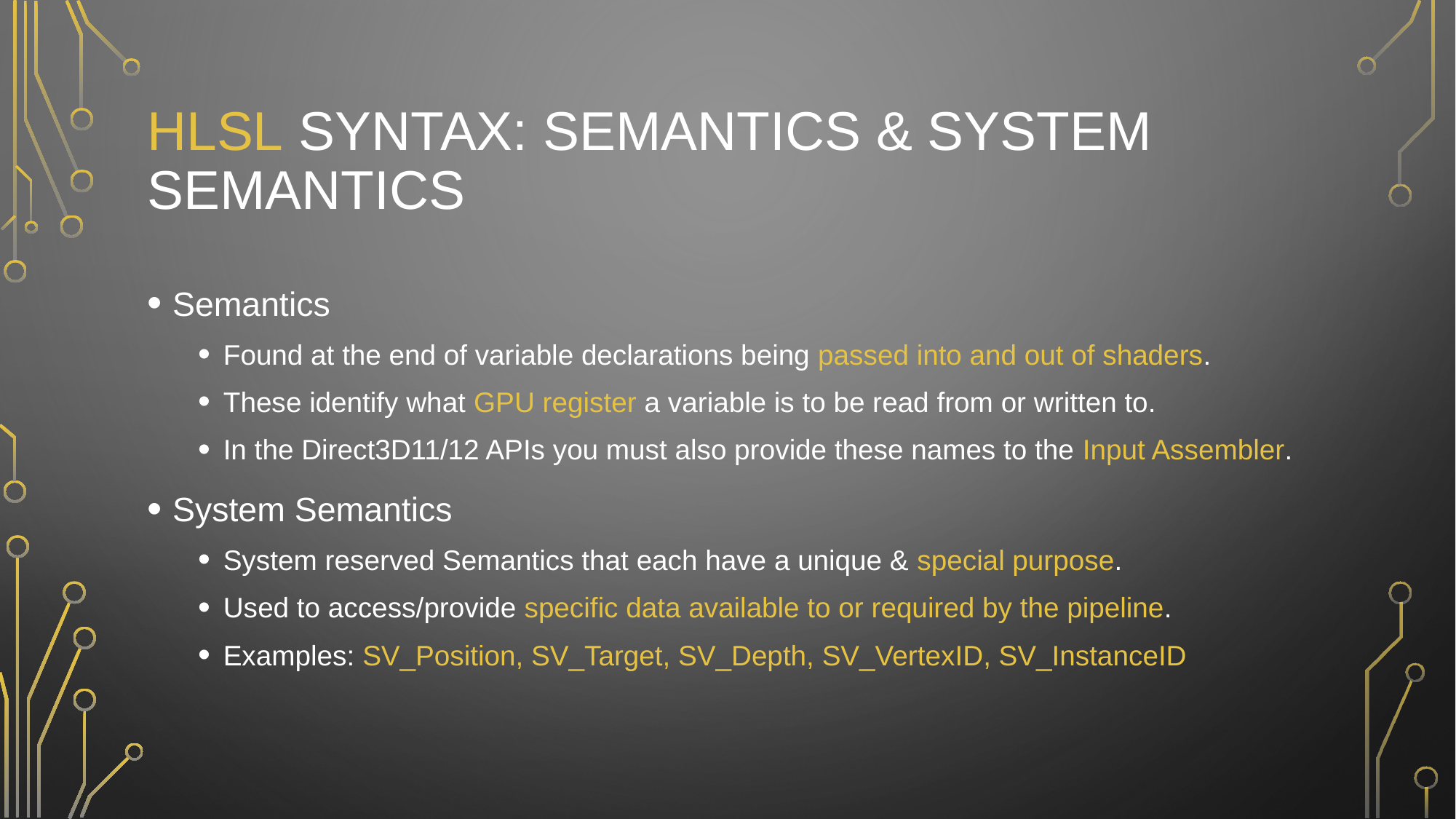

# HLSL SYNTAX: SEMANTICS & SYSTEM SEMANTICS
Semantics
Found at the end of variable declarations being passed into and out of shaders.
These identify what GPU register a variable is to be read from or written to.
In the Direct3D11/12 APIs you must also provide these names to the Input Assembler.
System Semantics
System reserved Semantics that each have a unique & special purpose.
Used to access/provide specific data available to or required by the pipeline.
Examples: SV_Position, SV_Target, SV_Depth, SV_VertexID, SV_InstanceID